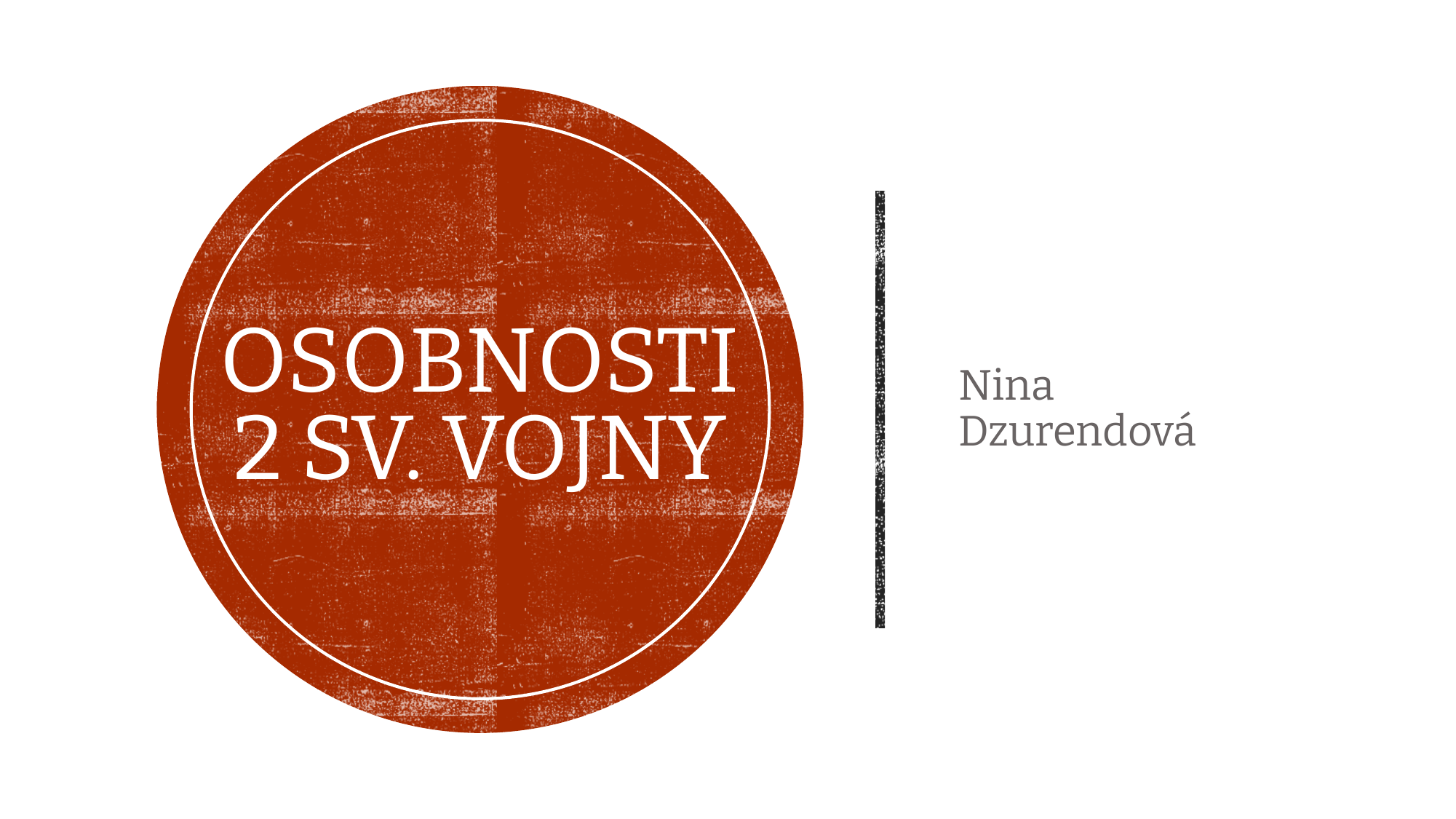

# OSOBNOSTI 2 SV. VOJNY
Nina Dzurendová